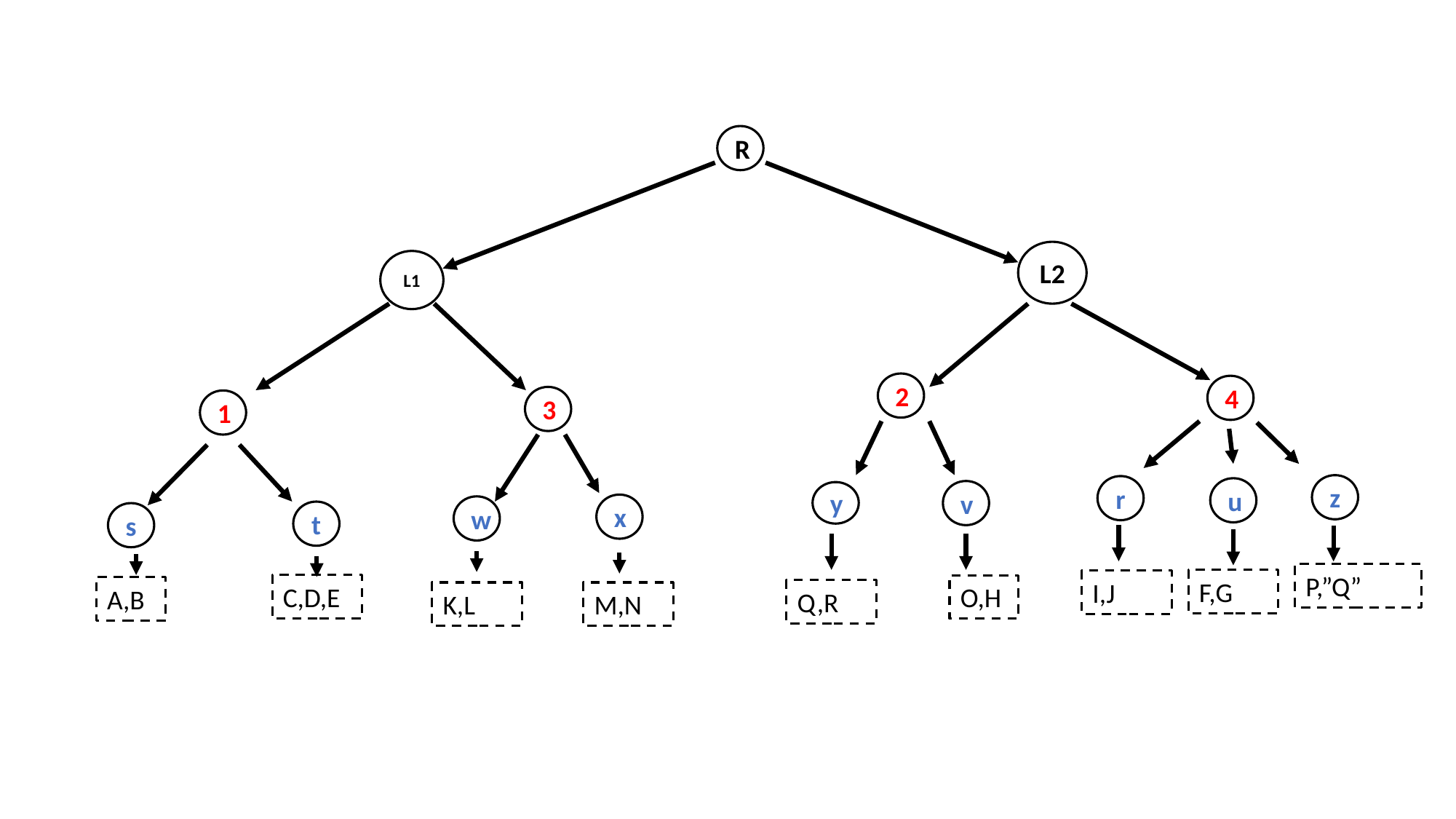

R
L2
L1
2
4
3
1
z
r
u
v
y
x
w
t
s
P,”Q”
F,G
I,J
C,D,E
O,H
A,B
Q,R
K,L
M,N